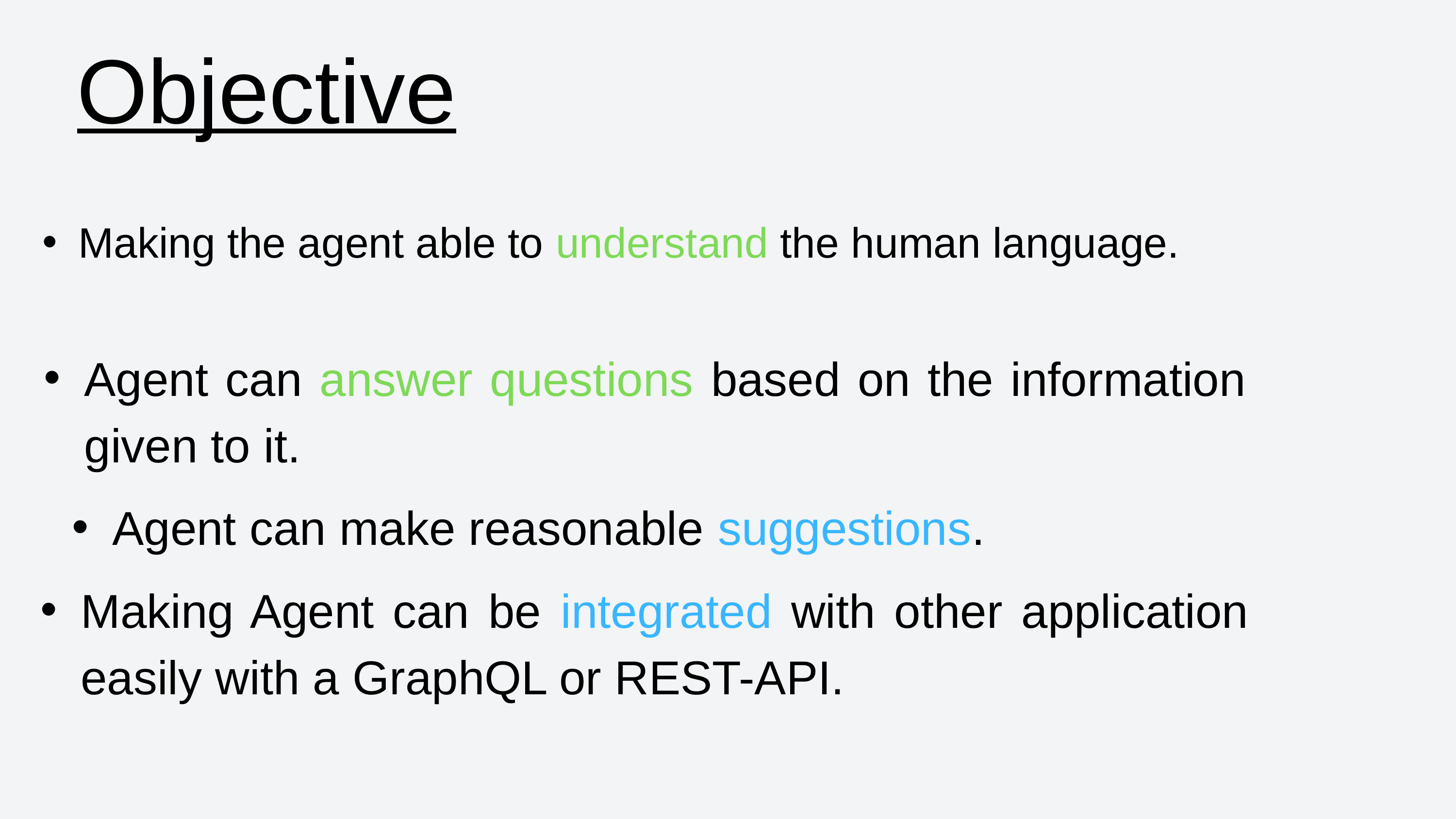

Objective
Making the agent able to understand the human language.
Agent can answer questions based on the information given to it.
Agent can make reasonable suggestions.
Making Agent can be integrated with other application easily with a GraphQL or REST-API.